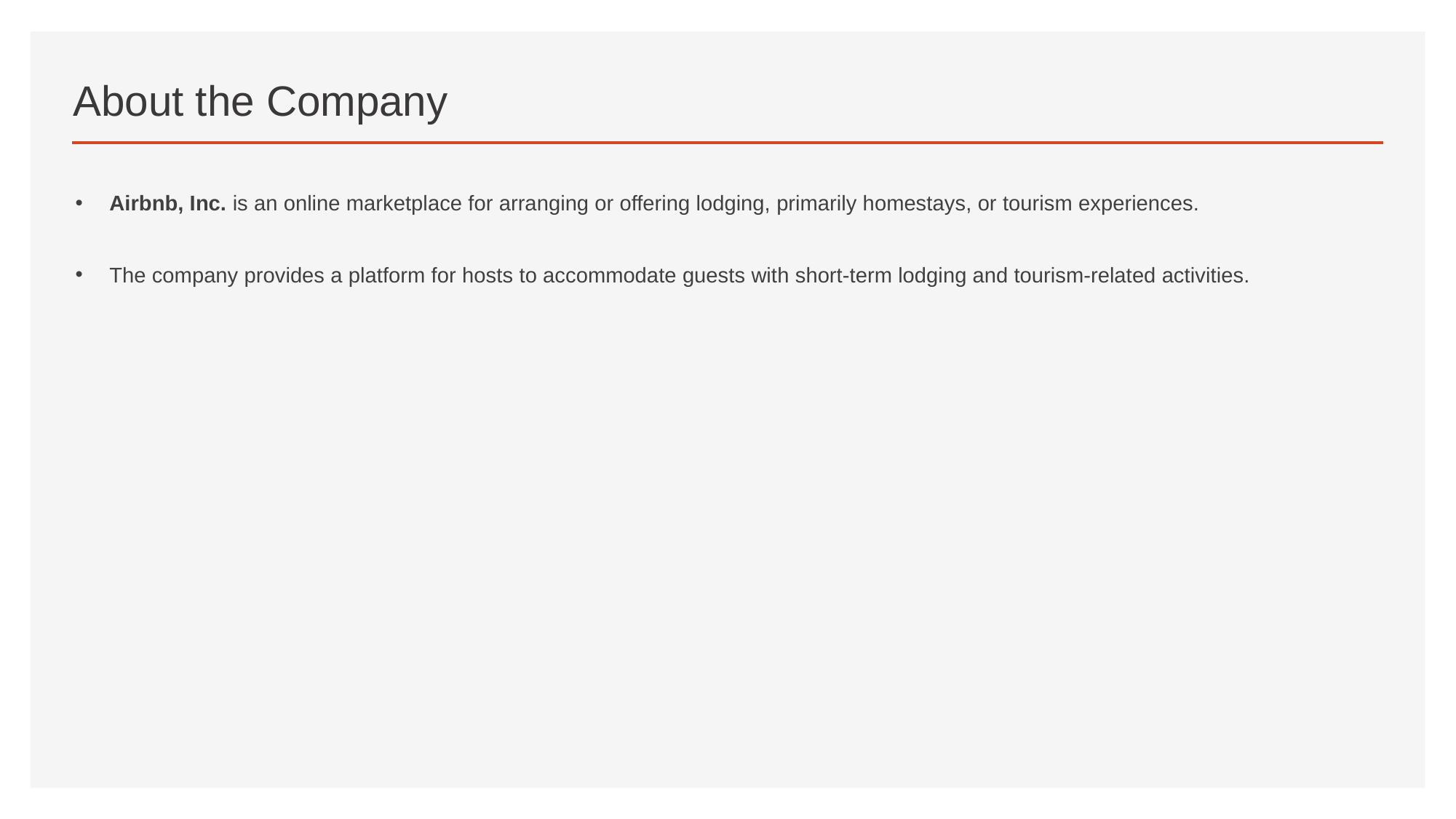

# About the Company
Airbnb, Inc. is an online marketplace for arranging or offering lodging, primarily homestays, or tourism experiences.
The company provides a platform for hosts to accommodate guests with short-term lodging and tourism-related activities.